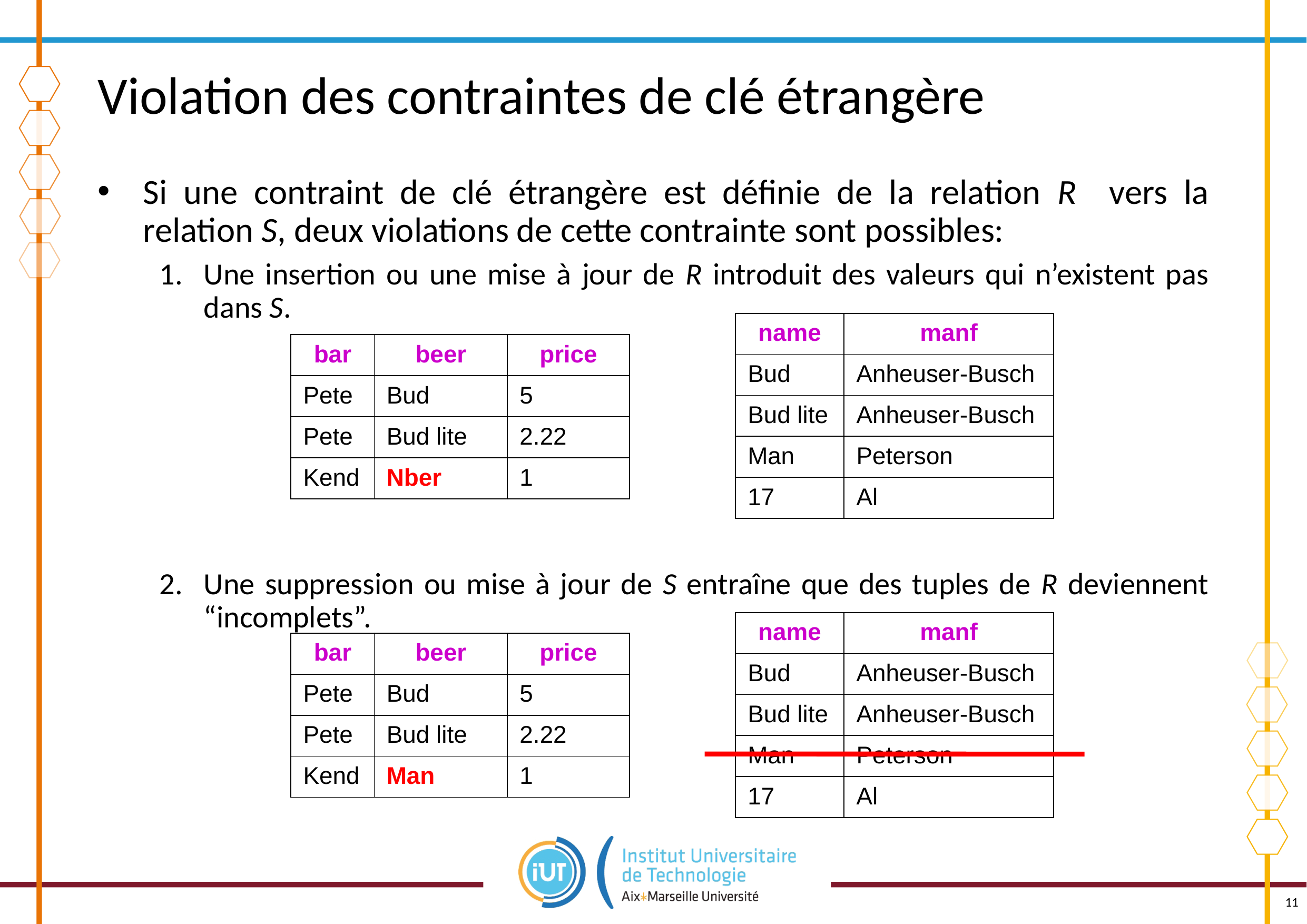

# Violation des contraintes de clé étrangère
Si une contraint de clé étrangère est définie de la relation R  vers la relation S, deux violations de cette contrainte sont possibles:
Une insertion ou une mise à jour de R introduit des valeurs qui n’existent pas dans S.

Une suppression ou mise à jour de S entraîne que des tuples de R deviennent “incomplets”.
| name | manf |
| --- | --- |
| Bud | Anheuser-Busch |
| Bud lite | Anheuser-Busch |
| Man | Peterson |
| 17 | Al |
| bar | beer | price |
| --- | --- | --- |
| Pete | Bud | 5 |
| Pete | Bud lite | 2.22 |
| Kend | Nber | 1 |
| name | manf |
| --- | --- |
| Bud | Anheuser-Busch |
| Bud lite | Anheuser-Busch |
| Man | Peterson |
| 17 | Al |
| bar | beer | price |
| --- | --- | --- |
| Pete | Bud | 5 |
| Pete | Bud lite | 2.22 |
| Kend | Man | 1 |
11